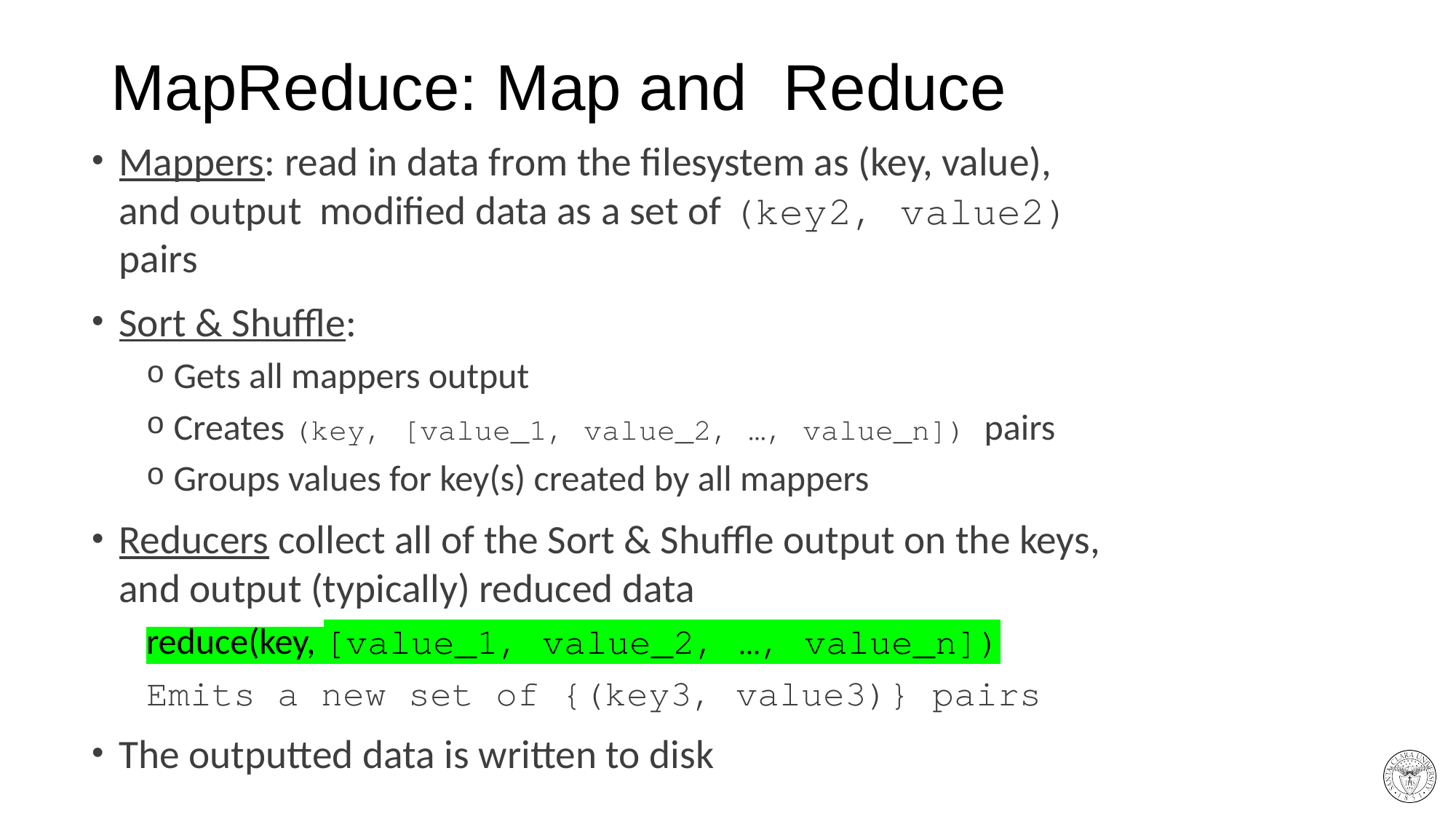

# MapReduce: Map and  Reduce
Mappers: read in data from the filesystem as (key, value), and output  modified data as a set of (key2, value2) pairs
Sort & Shuffle:
Gets all mappers output
Creates (key, [value_1, value_2, …, value_n]) pairs
Groups values for key(s) created by all mappers
Reducers collect all of the Sort & Shuffle output on the keys, and output (typically) reduced data
reduce(key, [value_1, value_2, …, value_n])
Emits a new set of {(key3, value3)} pairs
The outputted data is written to disk